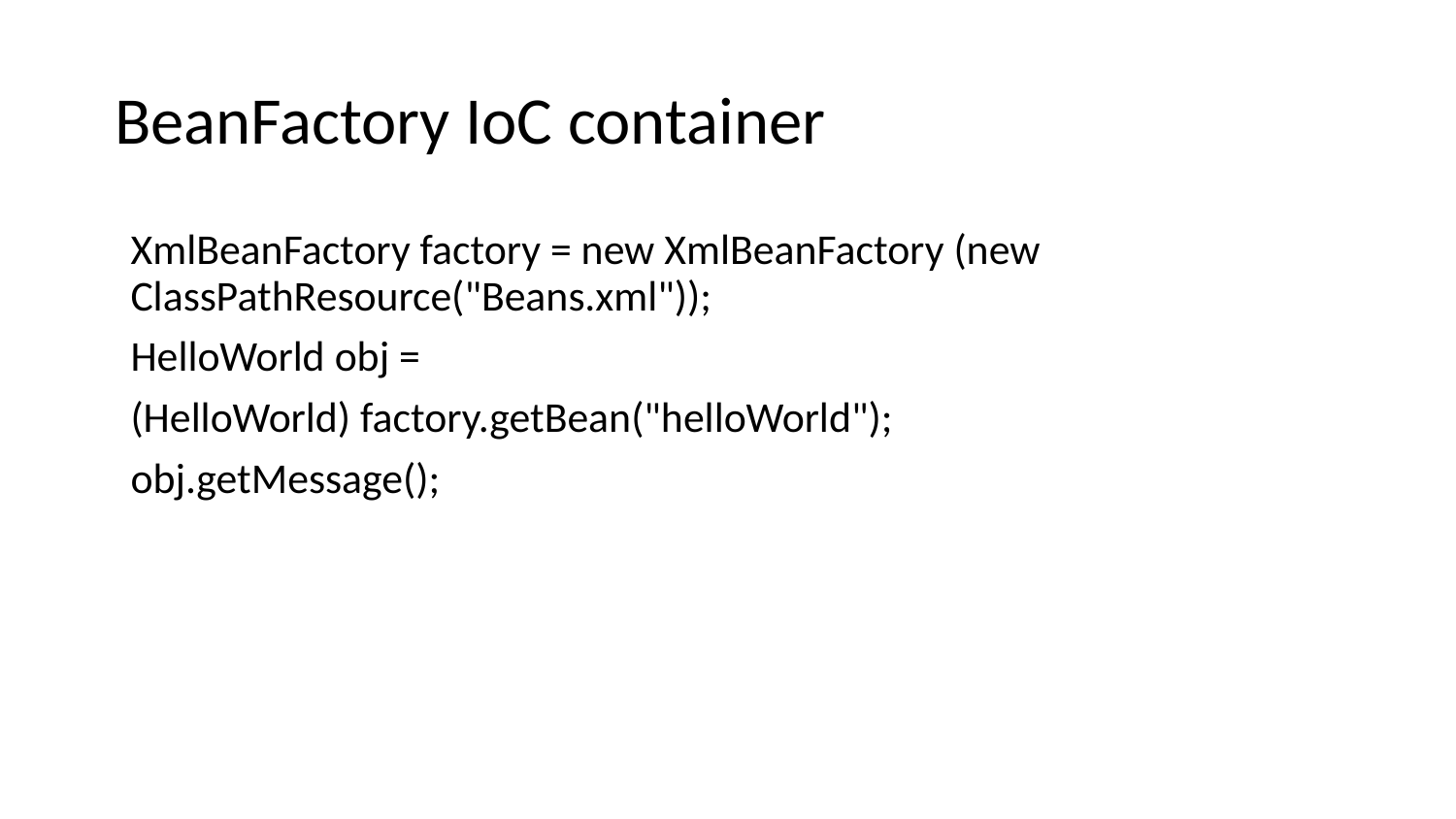

# BeanFactory IoC container

XmlBeanFactory factory = new XmlBeanFactory (new 	ClassPathResource("Beans.xml"));
HelloWorld obj =
(HelloWorld) factory.getBean("helloWorld");
obj.getMessage();